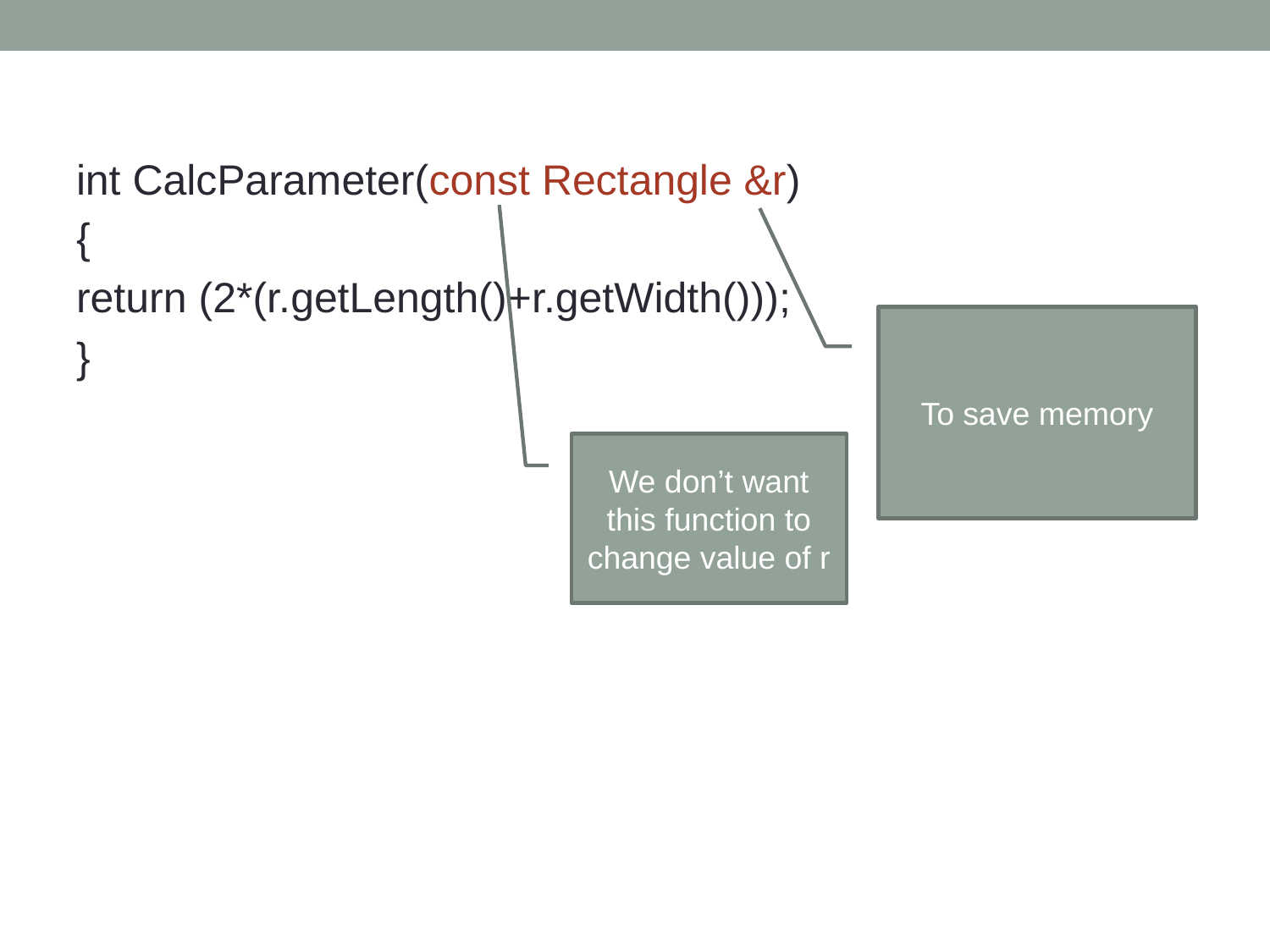

int CalcParameter(const Rectangle &r)
{
return (2*(r.getLength()+r.getWidth()));
}

To save memory
We don’t want this function to change value of r